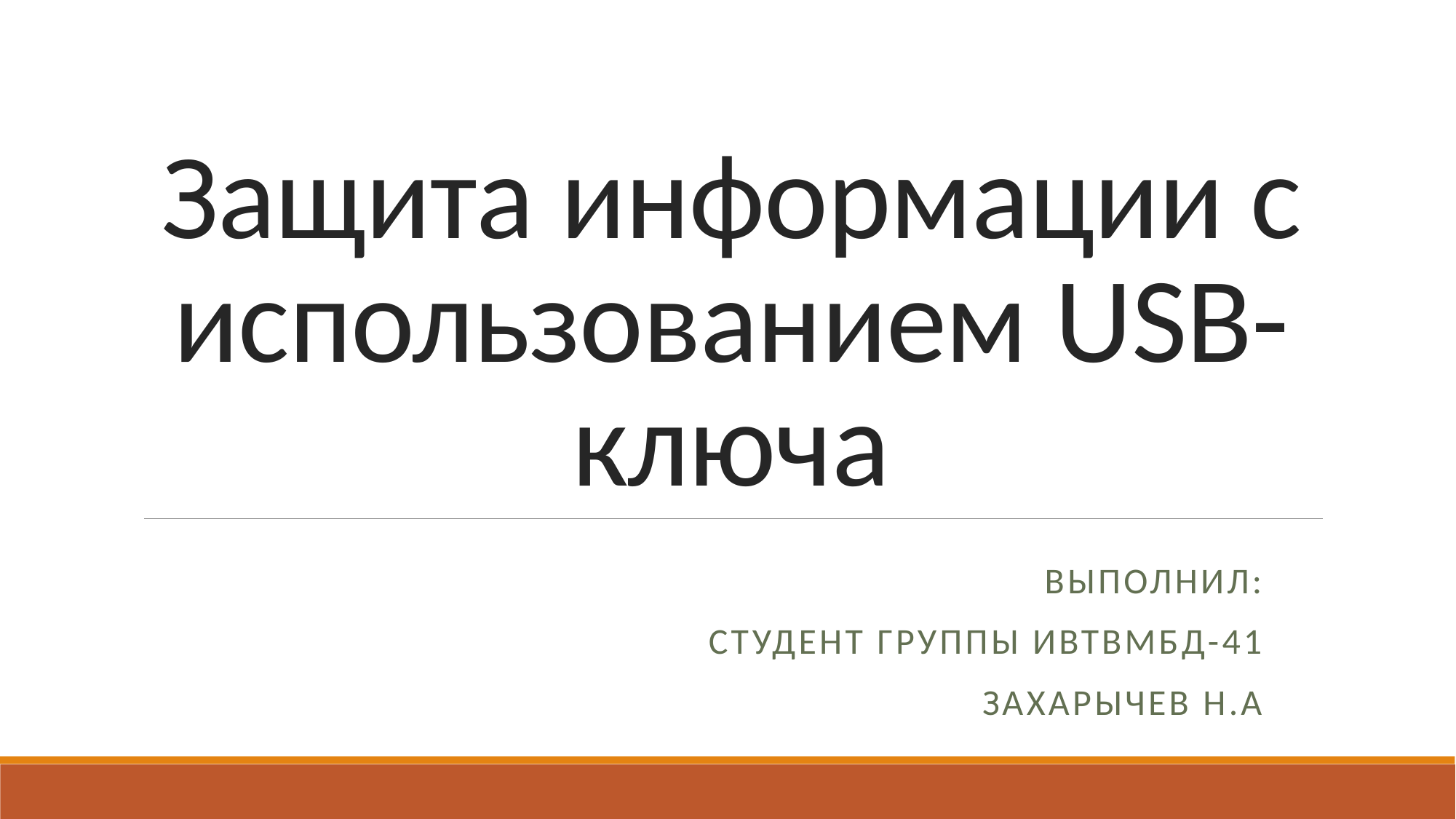

# Защита информации с использованием USB-ключа
Выполнил:
студент группы ИВТВМбд-41
Захарычев Н.А